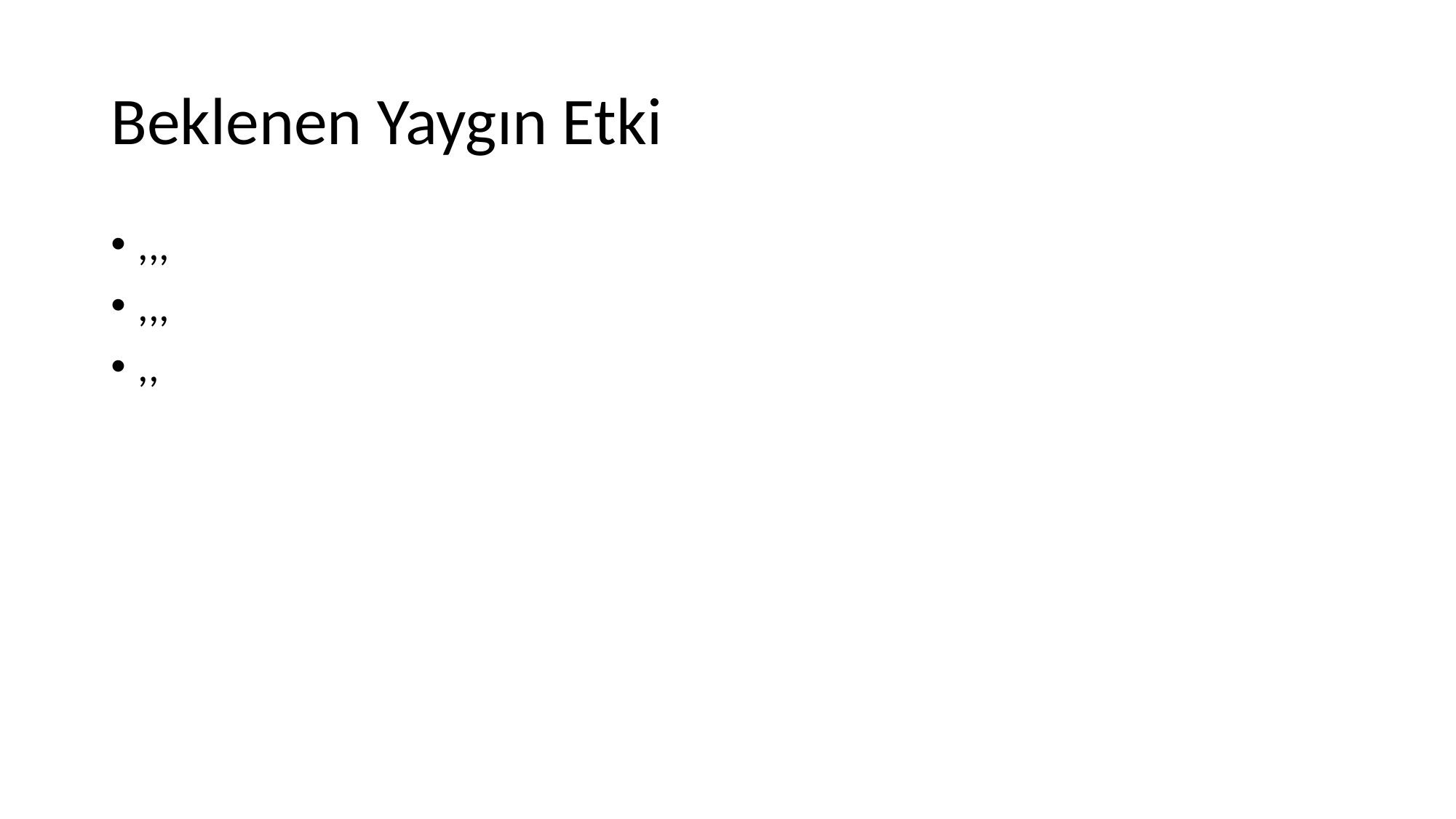

# Beklenen Yaygın Etki
,,,
,,,
,,